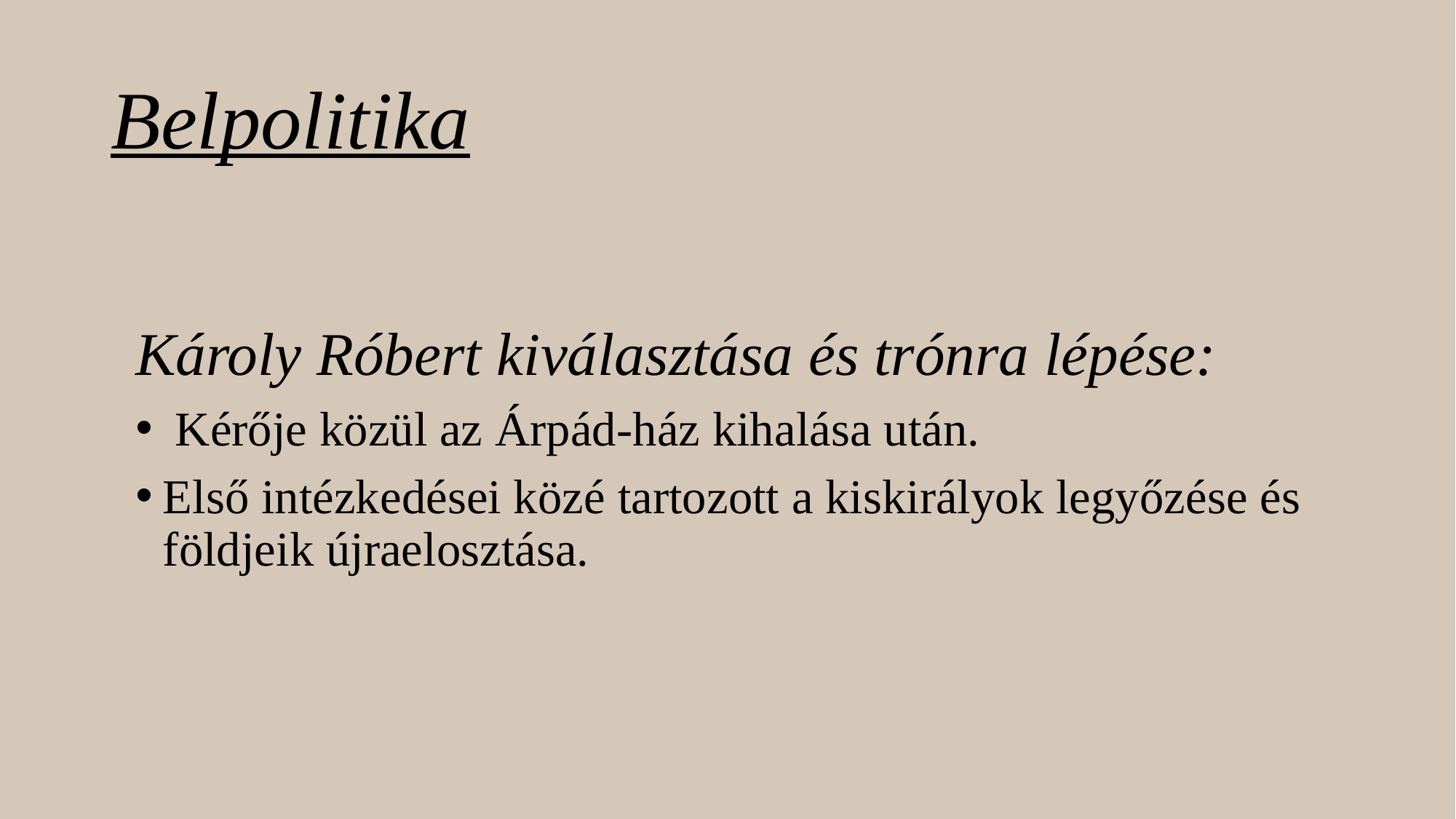

# Belpolitika
Károly Róbert kiválasztása és trónra lépése:
 Kérője közül az Árpád-ház kihalása után.
Első intézkedései közé tartozott a kiskirályok legyőzése és földjeik újraelosztása.